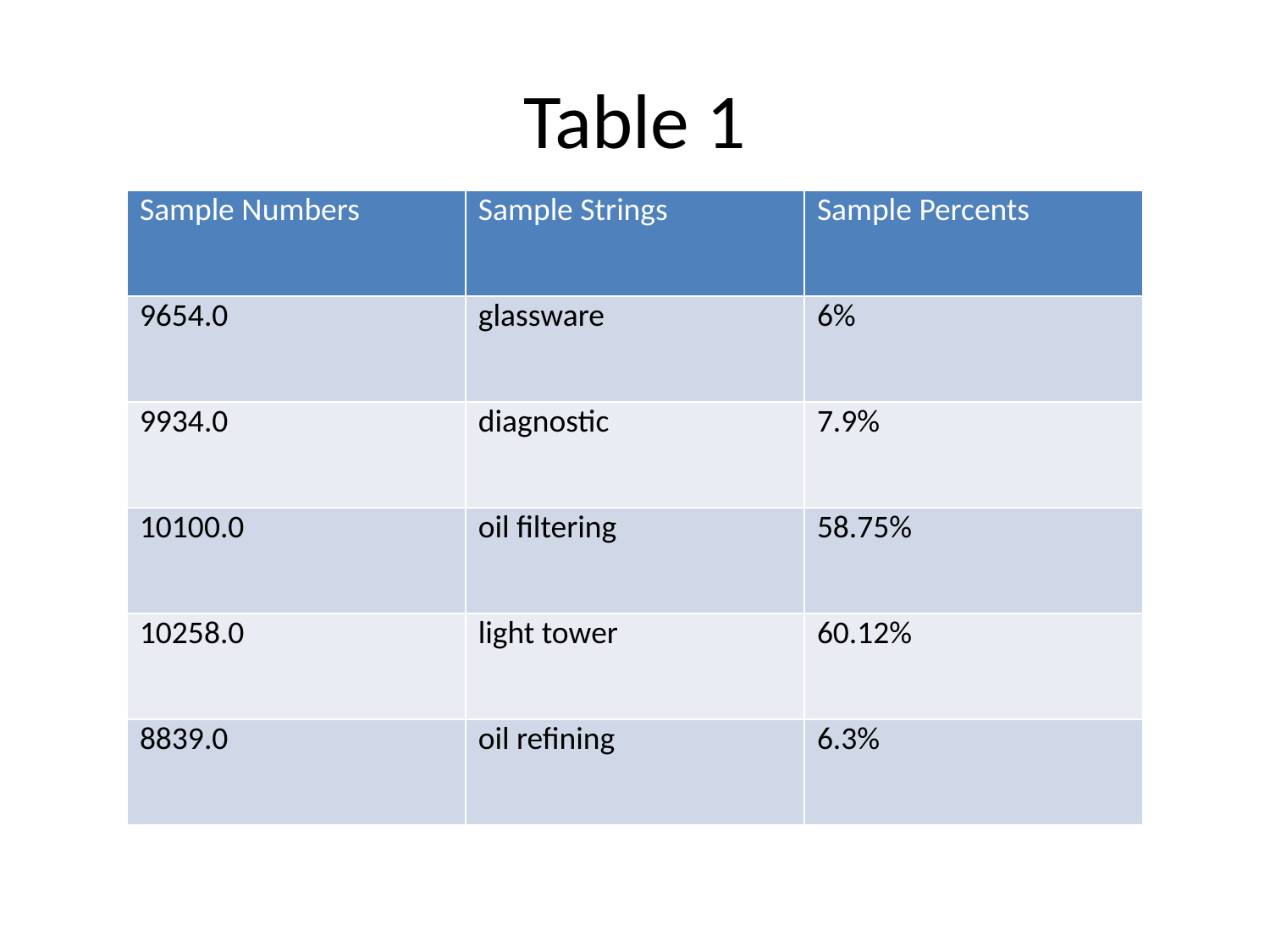

# Table 1
| Sample Numbers | Sample Strings | Sample Percents |
| --- | --- | --- |
| 9654.0 | glassware | 6% |
| 9934.0 | diagnostic | 7.9% |
| 10100.0 | oil filtering | 58.75% |
| 10258.0 | light tower | 60.12% |
| 8839.0 | oil refining | 6.3% |